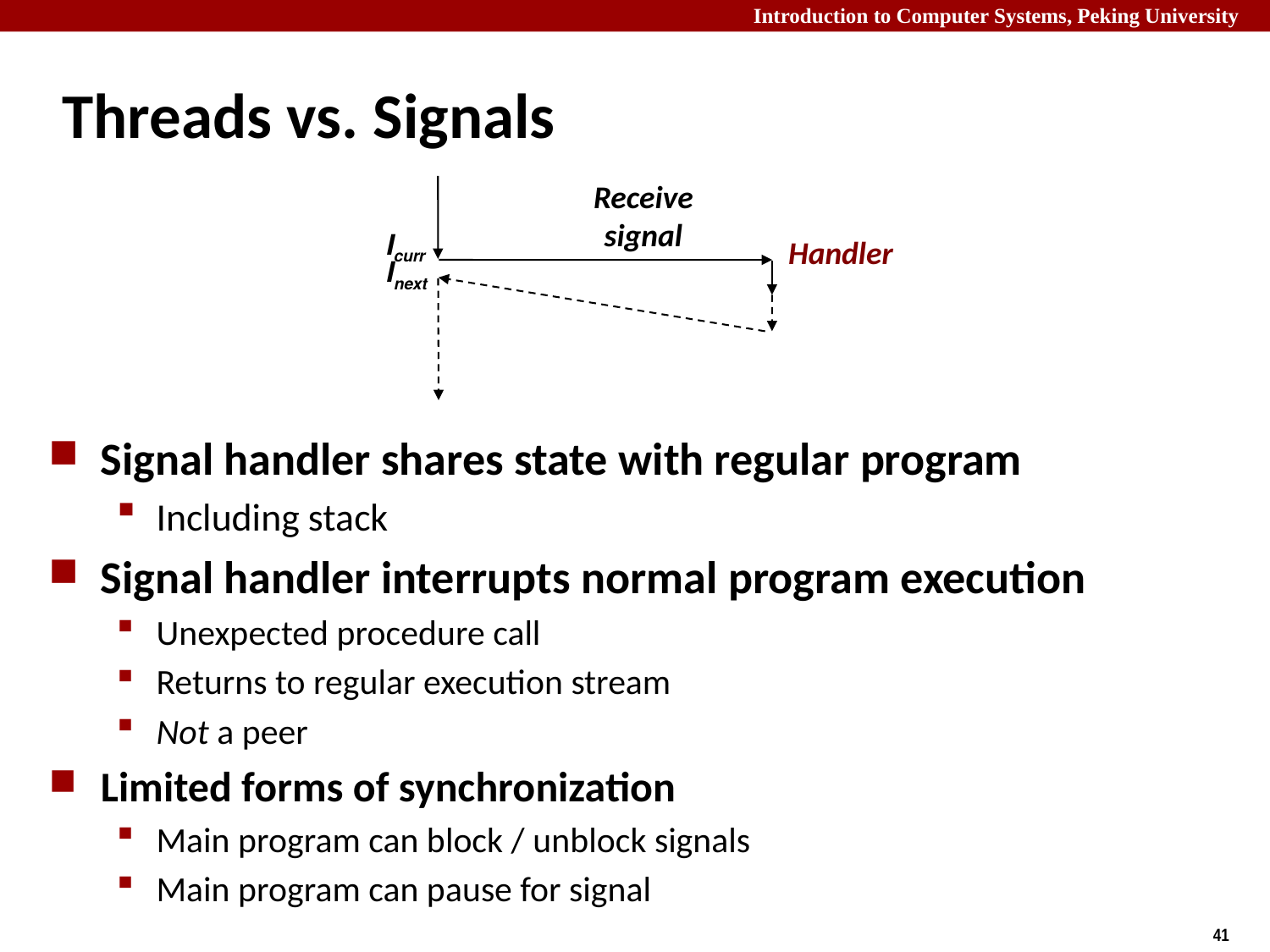

# Threads vs. Signals

Receive
signal

Icurr
Handler
Inext

Signal handler shares state with regular program
Including stack
Signal handler interrupts normal program execution
Unexpected procedure call
Returns to regular execution stream
Not a peer
Limited forms of synchronization
Main program can block / unblock signals
Main program can pause for signal